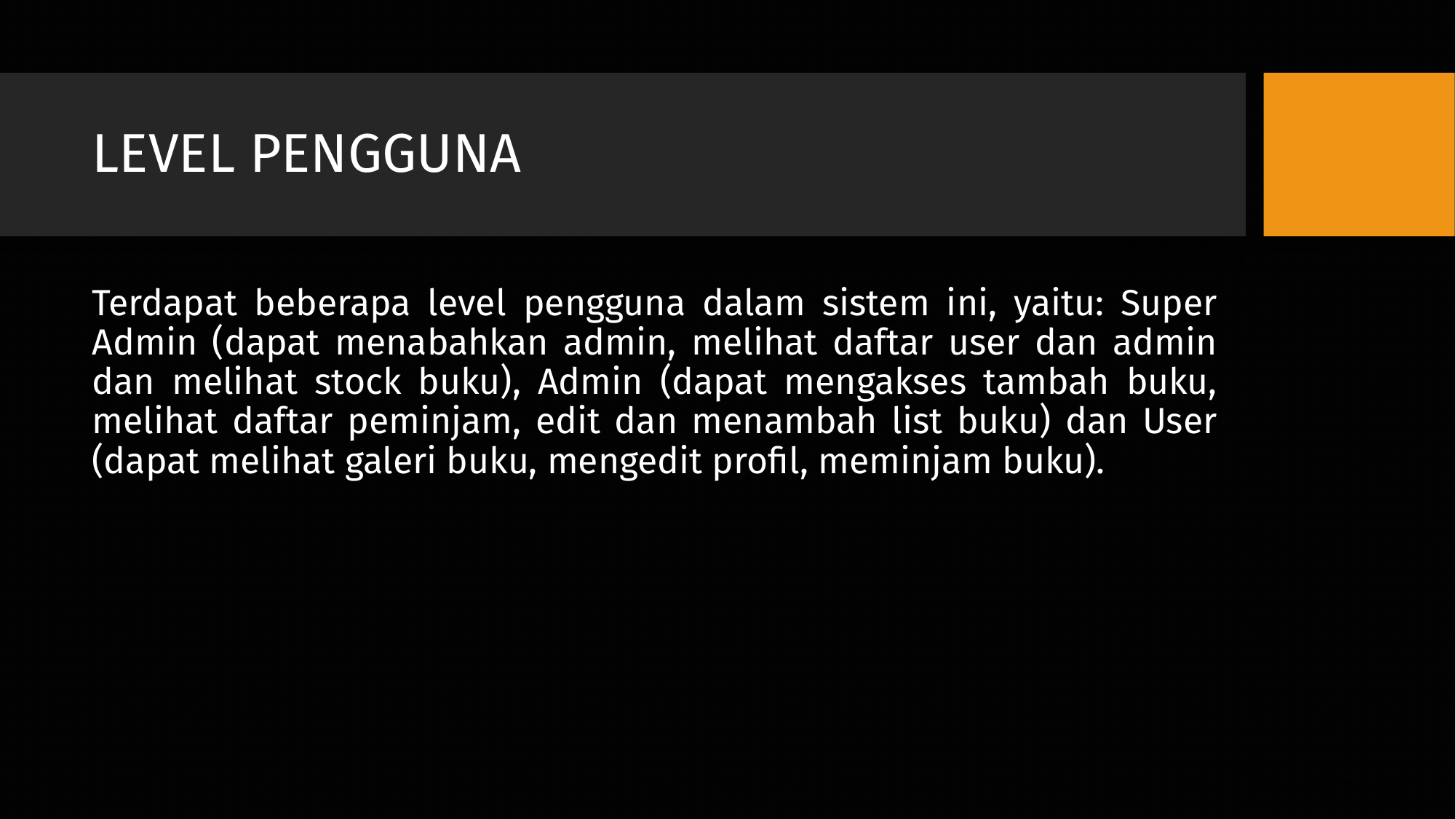

# LEVEL PENGGUNA
Terdapat beberapa level pengguna dalam sistem ini, yaitu: Super Admin (dapat menabahkan admin, melihat daftar user dan admin dan melihat stock buku), Admin (dapat mengakses tambah buku, melihat daftar peminjam, edit dan menambah list buku) dan User (dapat melihat galeri buku, mengedit profil, meminjam buku).